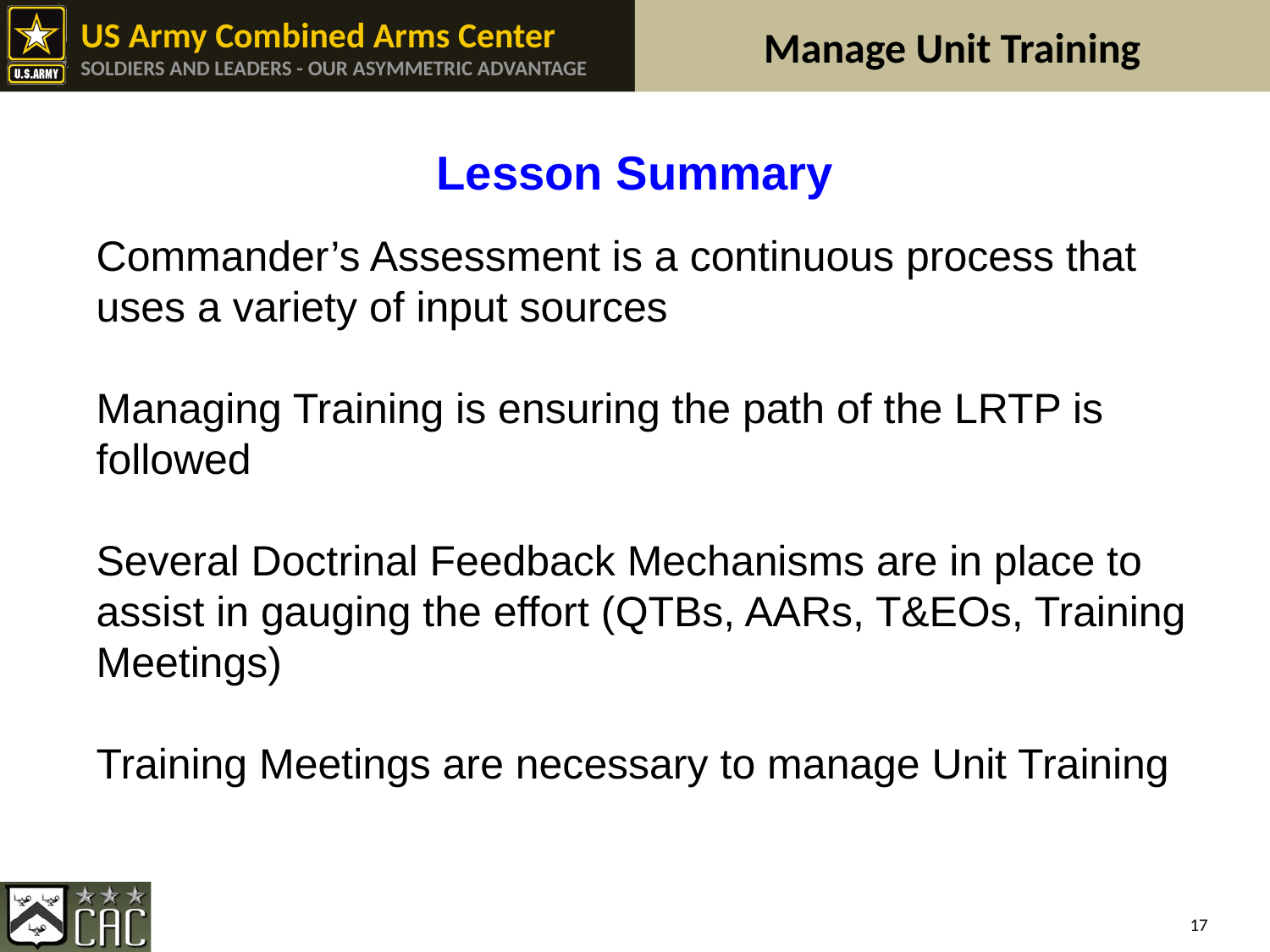

Lesson Summary
Commander’s Assessment is a continuous process that uses a variety of input sources

Managing Training is ensuring the path of the LRTP is followed

Several Doctrinal Feedback Mechanisms are in place to assist in gauging the effort (QTBs, AARs, T&EOs, Training Meetings)

Training Meetings are necessary to manage Unit Training

17